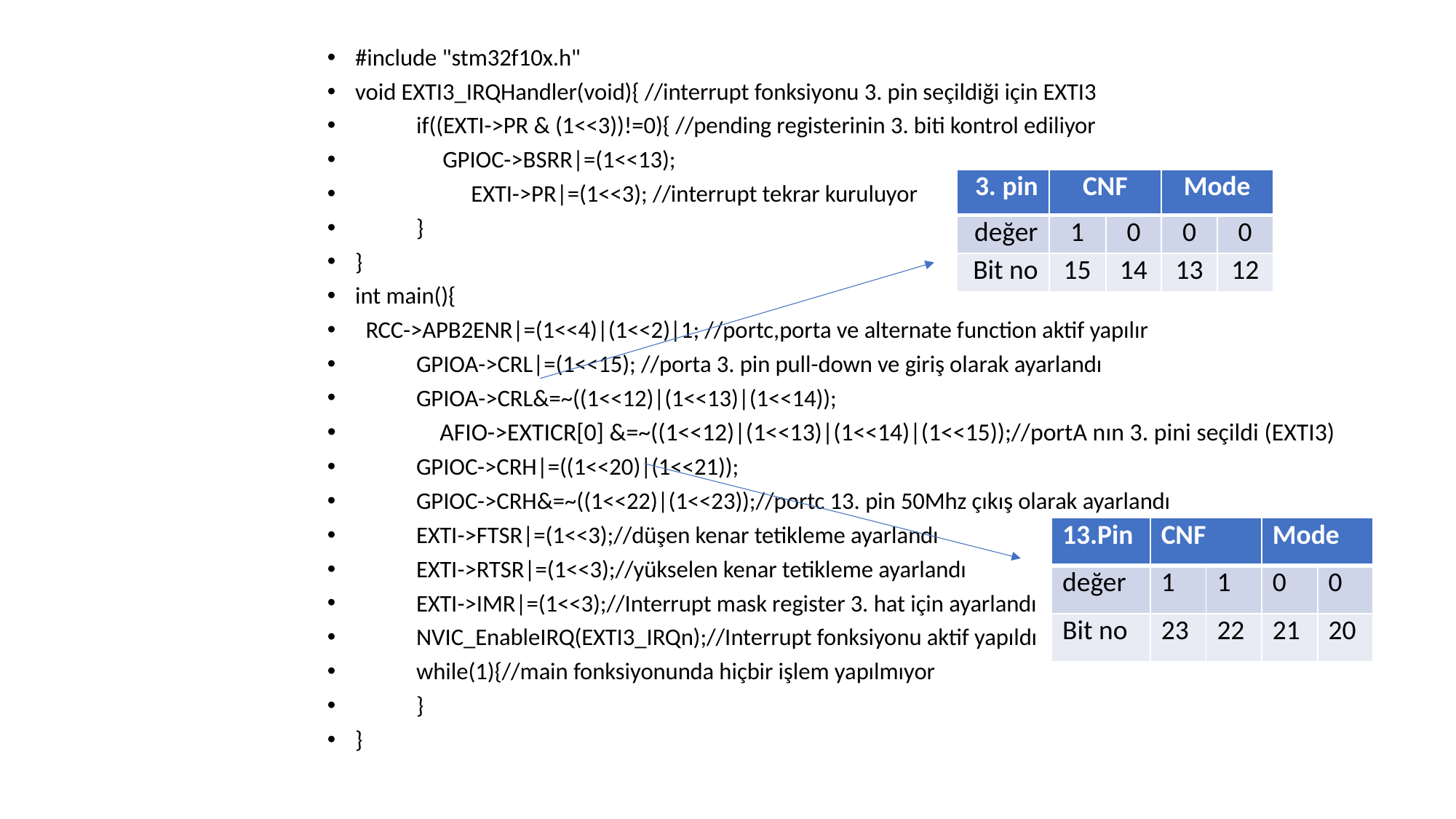

#include "stm32f10x.h"
void EXTI3_IRQHandler(void){ //interrupt fonksiyonu 3. pin seçildiği için EXTI3
	if((EXTI->PR & (1<<3))!=0){ //pending registerinin 3. biti kontrol ediliyor
	     GPIOC->BSRR|=(1<<13);
                      EXTI->PR|=(1<<3); //interrupt tekrar kuruluyor
	}
}
int main(){
  RCC->APB2ENR|=(1<<4)|(1<<2)|1; //portc,porta ve alternate function aktif yapılır
	GPIOA->CRL|=(1<<15); //porta 3. pin pull-down ve giriş olarak ayarlandı
	GPIOA->CRL&=~((1<<12)|(1<<13)|(1<<14));
               AFIO->EXTICR[0] &=~((1<<12)|(1<<13)|(1<<14)|(1<<15));//portA nın 3. pini seçildi (EXTI3)
	GPIOC->CRH|=((1<<20)|(1<<21));
	GPIOC->CRH&=~((1<<22)|(1<<23));//portc 13. pin 50Mhz çıkış olarak ayarlandı
	EXTI->FTSR|=(1<<3);//düşen kenar tetikleme ayarlandı
	EXTI->RTSR|=(1<<3);//yükselen kenar tetikleme ayarlandı
	EXTI->IMR|=(1<<3);//Interrupt mask register 3. hat için ayarlandı
	NVIC_EnableIRQ(EXTI3_IRQn);//Interrupt fonksiyonu aktif yapıldı
	while(1){//main fonksiyonunda hiçbir işlem yapılmıyor
	}
}
| 3. pin | CNF |  | Mode |  |
| --- | --- | --- | --- | --- |
| değer | 1 | 0 | 0 | 0 |
| Bit no | 15 | 14 | 13 | 12 |
| 13.Pin | CNF |  | Mode |  |
| --- | --- | --- | --- | --- |
| değer | 1 | 1 | 0 | 0 |
| Bit no | 23 | 22 | 21 | 20 |